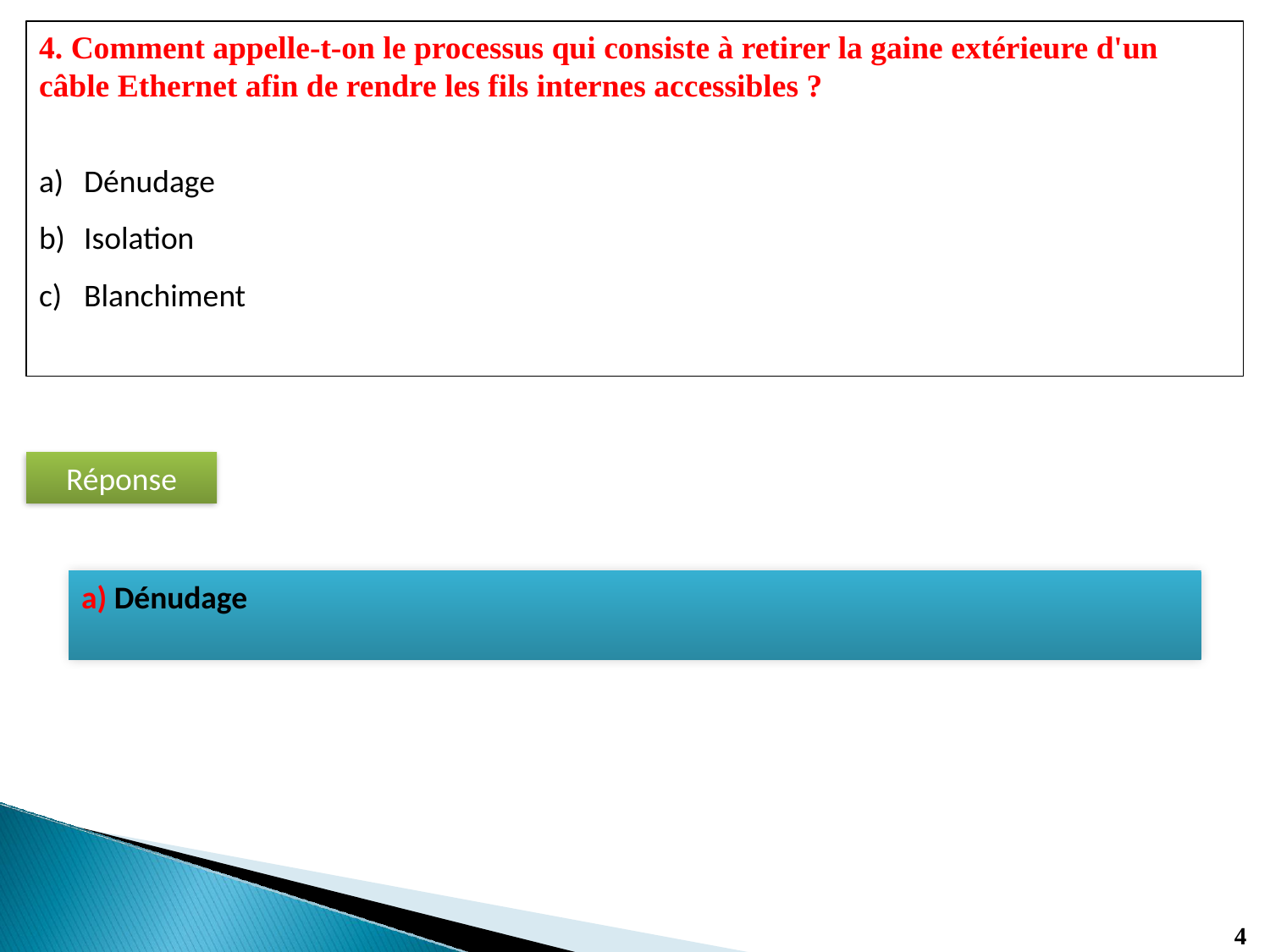

4. Comment appelle-t-on le processus qui consiste à retirer la gaine extérieure d'un câble Ethernet afin de rendre les fils internes accessibles ?

Dénudage
Isolation
Blanchiment

Réponse
a) Dénudage

4